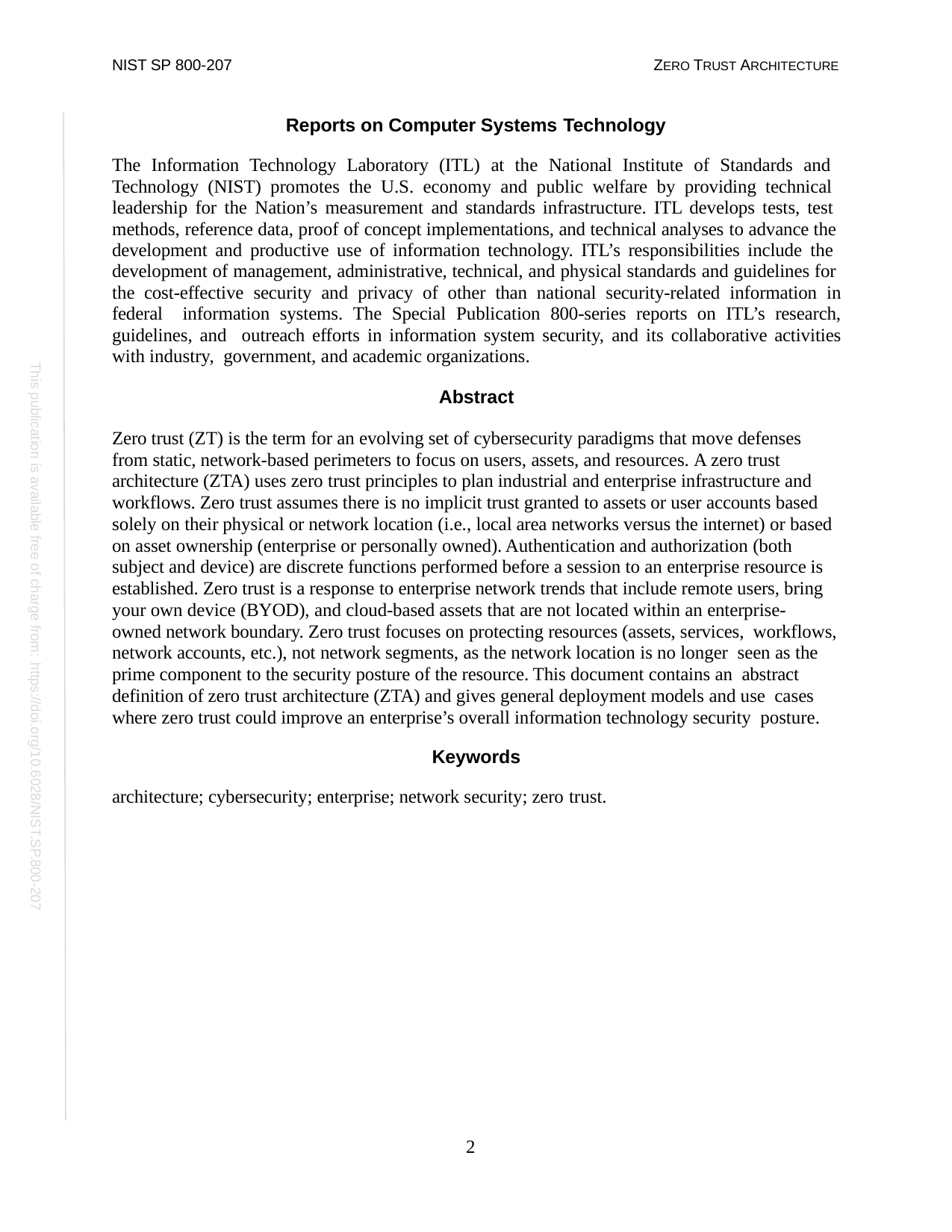

NIST SP 800-207
ZERO TRUST ARCHITECTURE
Reports on Computer Systems Technology

The Information Technology Laboratory (ITL) at the National Institute of Standards and  Technology (NIST) promotes the U.S. economy and public welfare by providing technical  leadership for the Nation’s measurement and standards infrastructure. ITL develops tests, test  methods, reference data, proof of concept implementations, and technical analyses to advance the  development and productive use of information technology. ITL’s responsibilities include the  development of management, administrative, technical, and physical standards and guidelines for  the cost-effective security and privacy of other than national security-related information in federal  information systems. The Special Publication 800-series reports on ITL’s research, guidelines, and  outreach efforts in information system security, and its collaborative activities with industry,  government, and academic organizations.
Abstract

Zero trust (ZT) is the term for an evolving set of cybersecurity paradigms that move defenses  from static, network-based perimeters to focus on users, assets, and resources. A zero trust  architecture (ZTA) uses zero trust principles to plan industrial and enterprise infrastructure and  workflows. Zero trust assumes there is no implicit trust granted to assets or user accounts based  solely on their physical or network location (i.e., local area networks versus the internet) or based  on asset ownership (enterprise or personally owned). Authentication and authorization (both  subject and device) are discrete functions performed before a session to an enterprise resource is  established. Zero trust is a response to enterprise network trends that include remote users, bring  your own device (BYOD), and cloud-based assets that are not located within an enterprise-  owned network boundary. Zero trust focuses on protecting resources (assets, services,  workflows, network accounts, etc.), not network segments, as the network location is no longer  seen as the prime component to the security posture of the resource. This document contains an  abstract definition of zero trust architecture (ZTA) and gives general deployment models and use  cases where zero trust could improve an enterprise’s overall information technology security  posture.
Keywords
architecture; cybersecurity; enterprise; network security; zero trust.

This publication is available free of charge from: https://doi.org/10.6028/NIST.SP.800-207
2